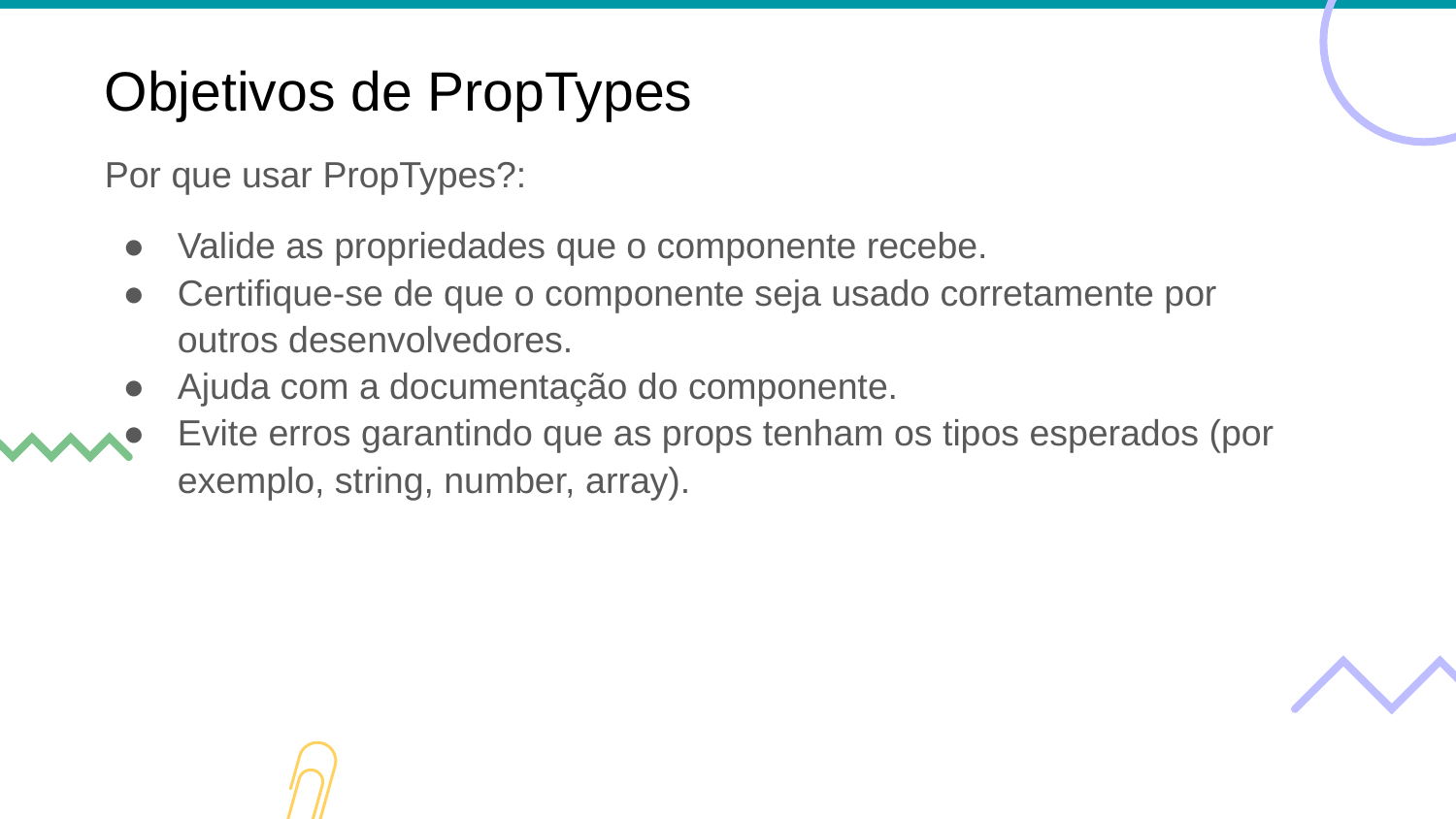

# Objetivos de PropTypes
Por que usar PropTypes?:
Valide as propriedades que o componente recebe.
Certifique-se de que o componente seja usado corretamente por outros desenvolvedores.
Ajuda com a documentação do componente.
Evite erros garantindo que as props tenham os tipos esperados (por exemplo, string, number, array).